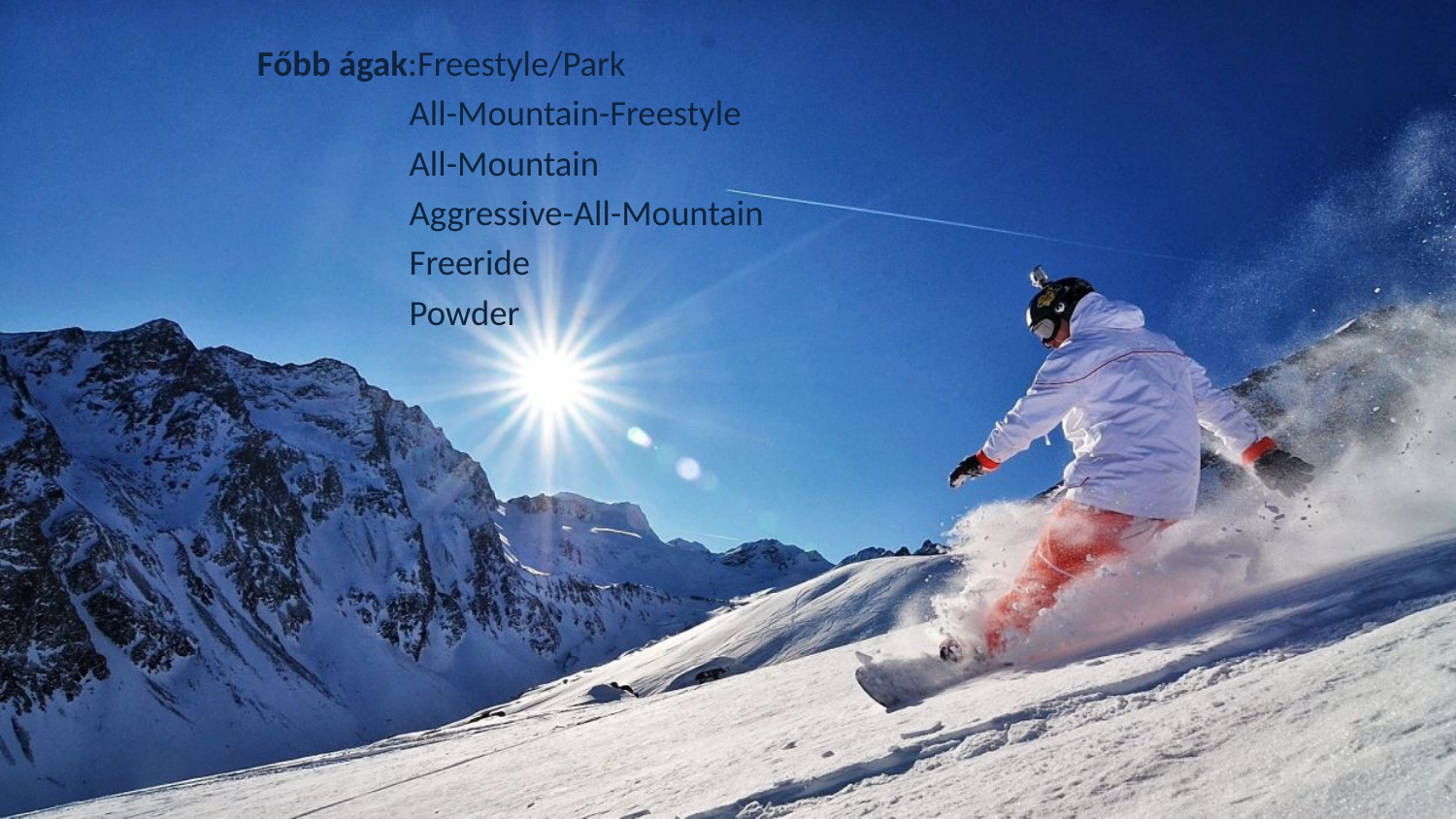

Főbb ágak:Freestyle/Park
                   All-Mountain-Freestyle
                   All-Mountain
                   Aggressive-All-Mountain
                   Freeride
                   Powder